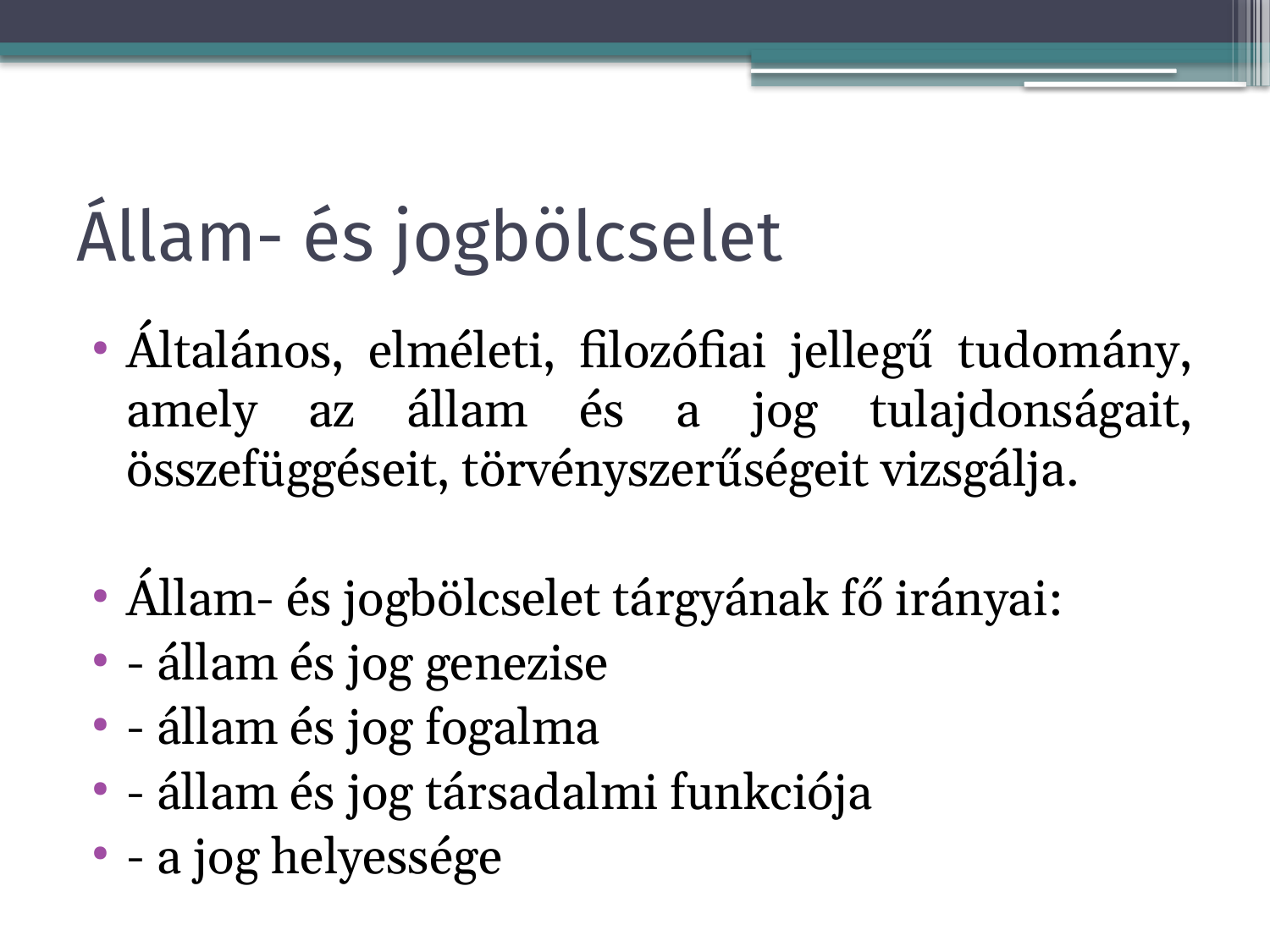

# Állam- és jogbölcselet
Általános, elméleti, filozófiai jellegű tudomány, amely az állam és a jog tulajdonságait, összefüggéseit, törvényszerűségeit vizsgálja.

Állam- és jogbölcselet tárgyának fő irányai:
- állam és jog genezise
- állam és jog fogalma
- állam és jog társadalmi funkciója
- a jog helyessége